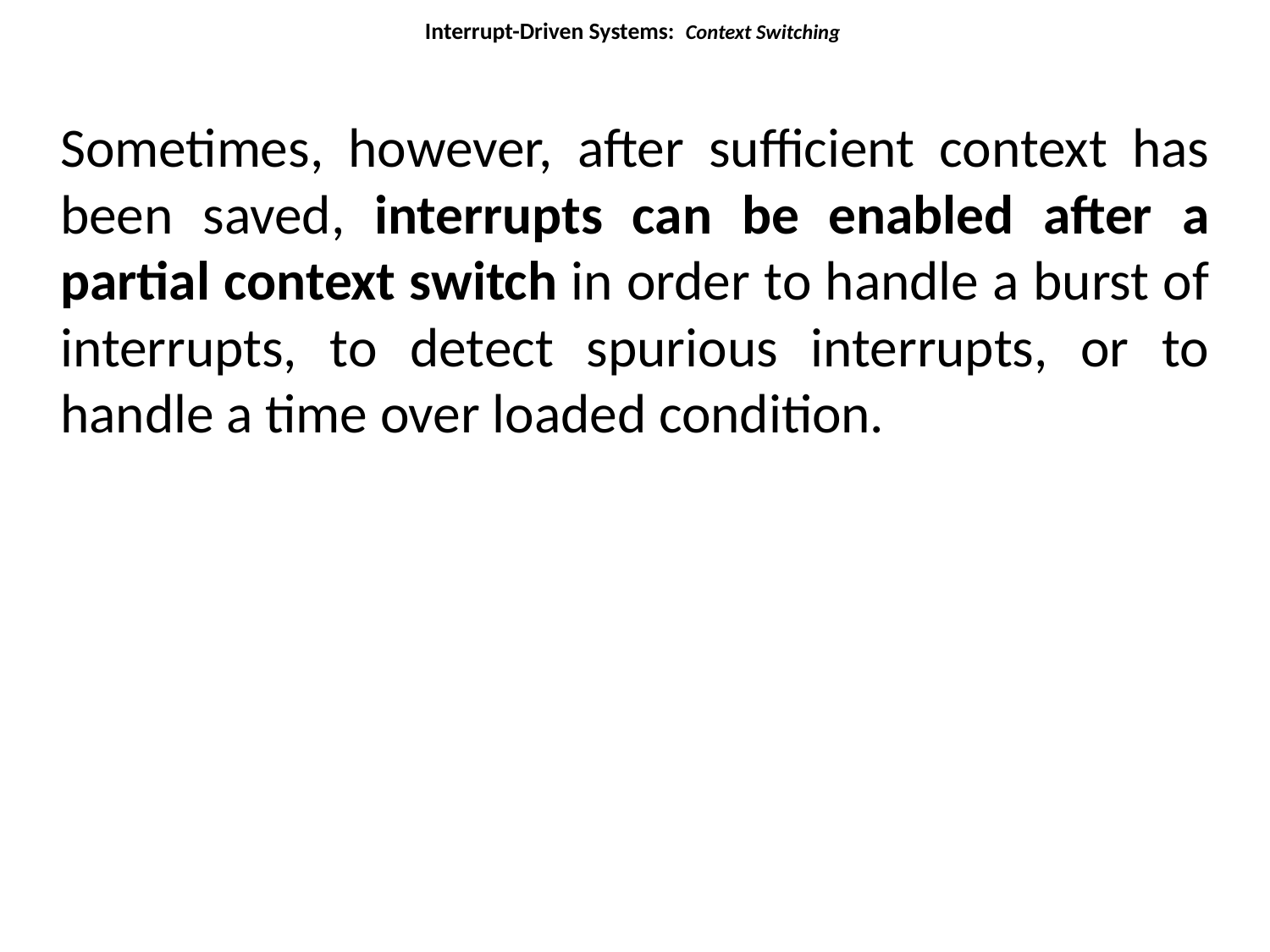

# Interrupt-Driven Systems:  Context Switching
Sometimes, however, after sufficient context has been saved, interrupts can be enabled after a partial context switch in order to handle a burst of interrupts, to detect spurious interrupts, or to handle a time over loaded condition.
The stack model for context switching is used mostly in embedded systems where the number of real-time or interrupt-driven tasks is fixed and each interrupt handler is associated with a hardware interrupt and is invoked by the CPU, which vectors to the instruction stored at the appropriate interrupt-handler location.